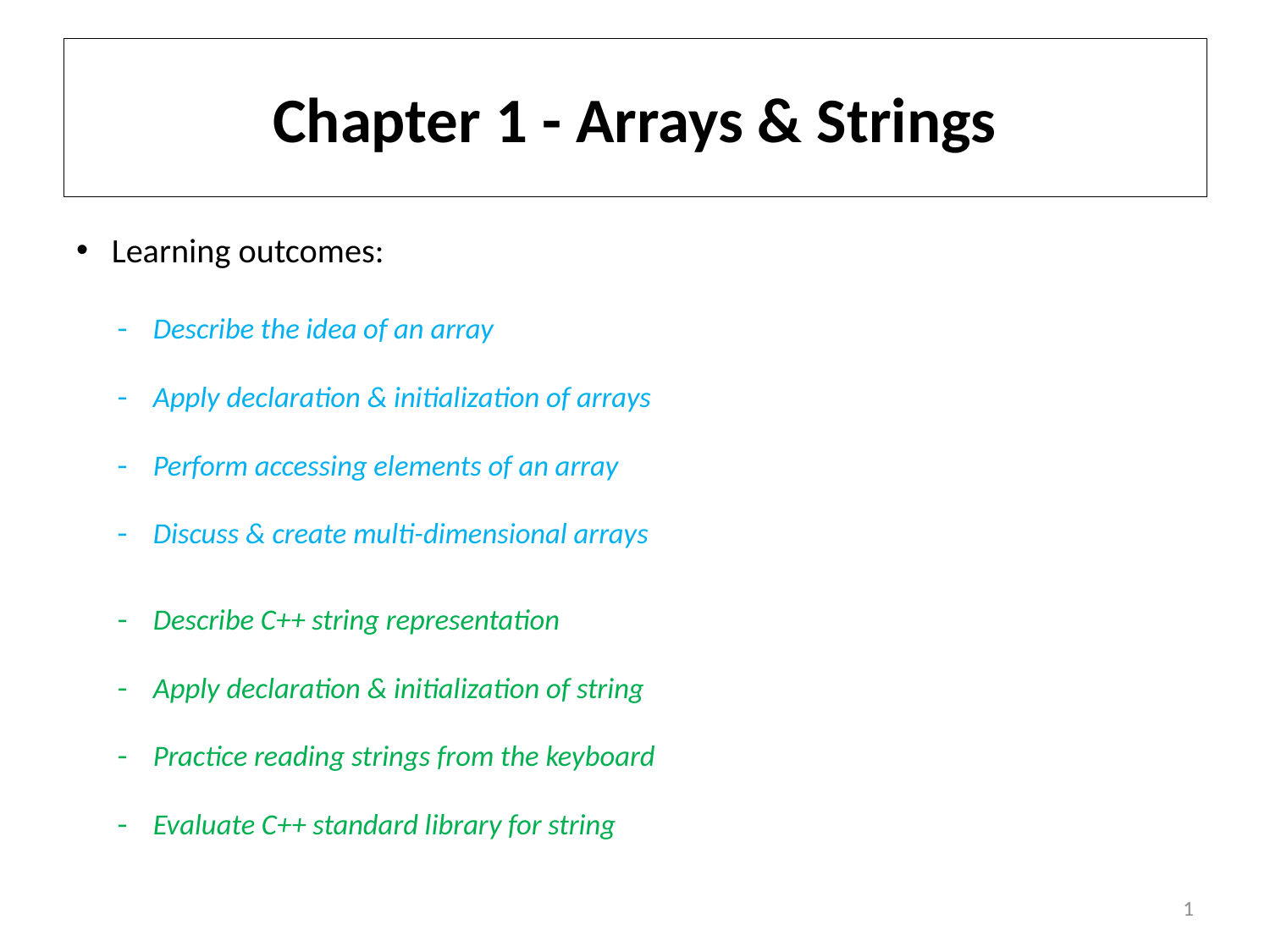

# Chapter 1 - Arrays & Strings
Learning outcomes:

Describe the idea of an array

Apply declaration & initialization of arrays

Perform accessing elements of an array

Discuss & create multi-dimensional arrays

Describe C++ string representation

Apply declaration & initialization of string

Practice reading strings from the keyboard

Evaluate C++ standard library for string

1